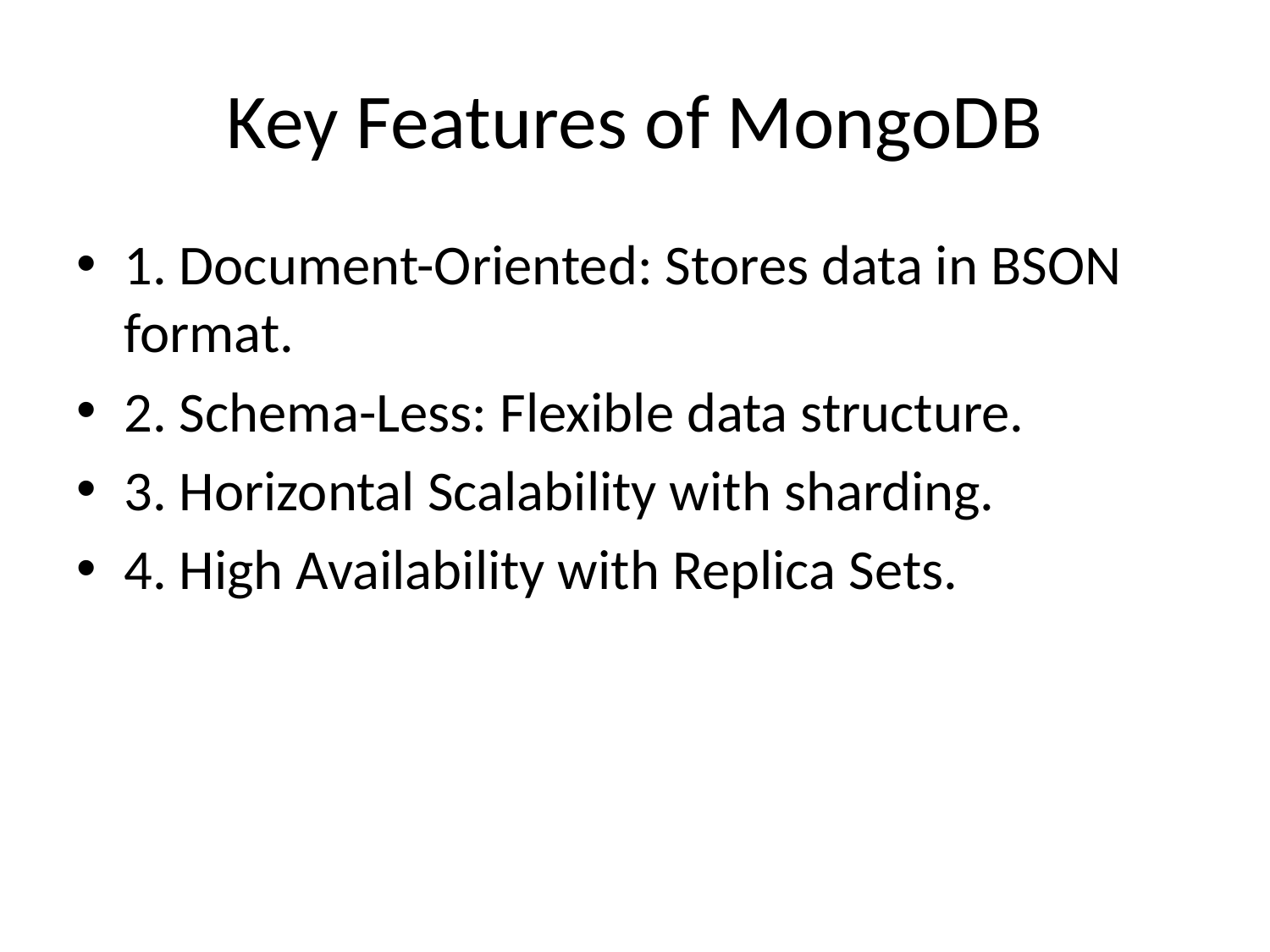

# Key Features of MongoDB
1. Document-Oriented: Stores data in BSON format.
2. Schema-Less: Flexible data structure.
3. Horizontal Scalability with sharding.
4. High Availability with Replica Sets.